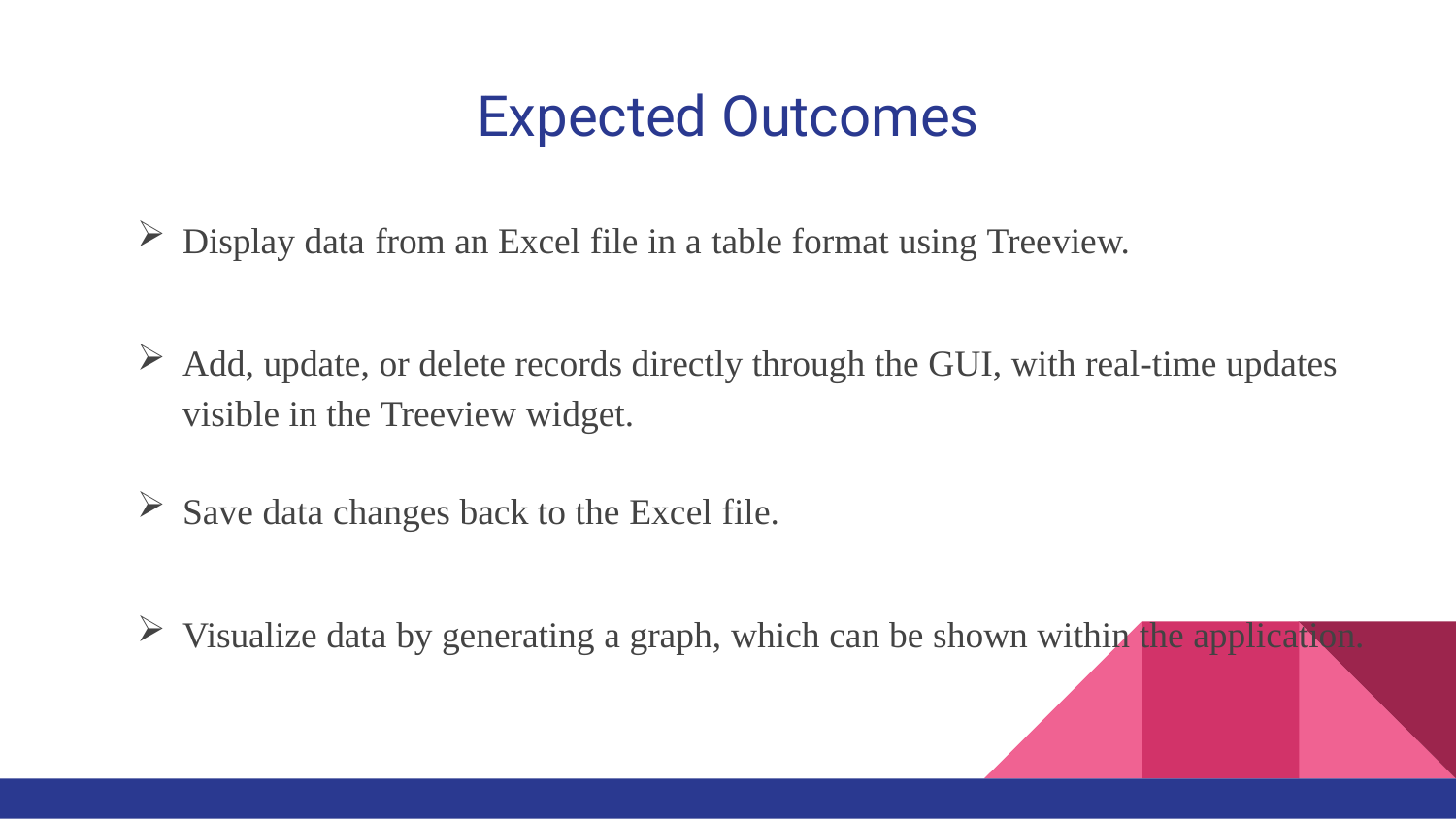

# Expected Outcomes
Display data from an Excel file in a table format using Treeview.

Add, update, or delete records directly through the GUI, with real-time updates visible in the Treeview widget.

Save data changes back to the Excel file.

Visualize data by generating a graph, which can be shown within the application.